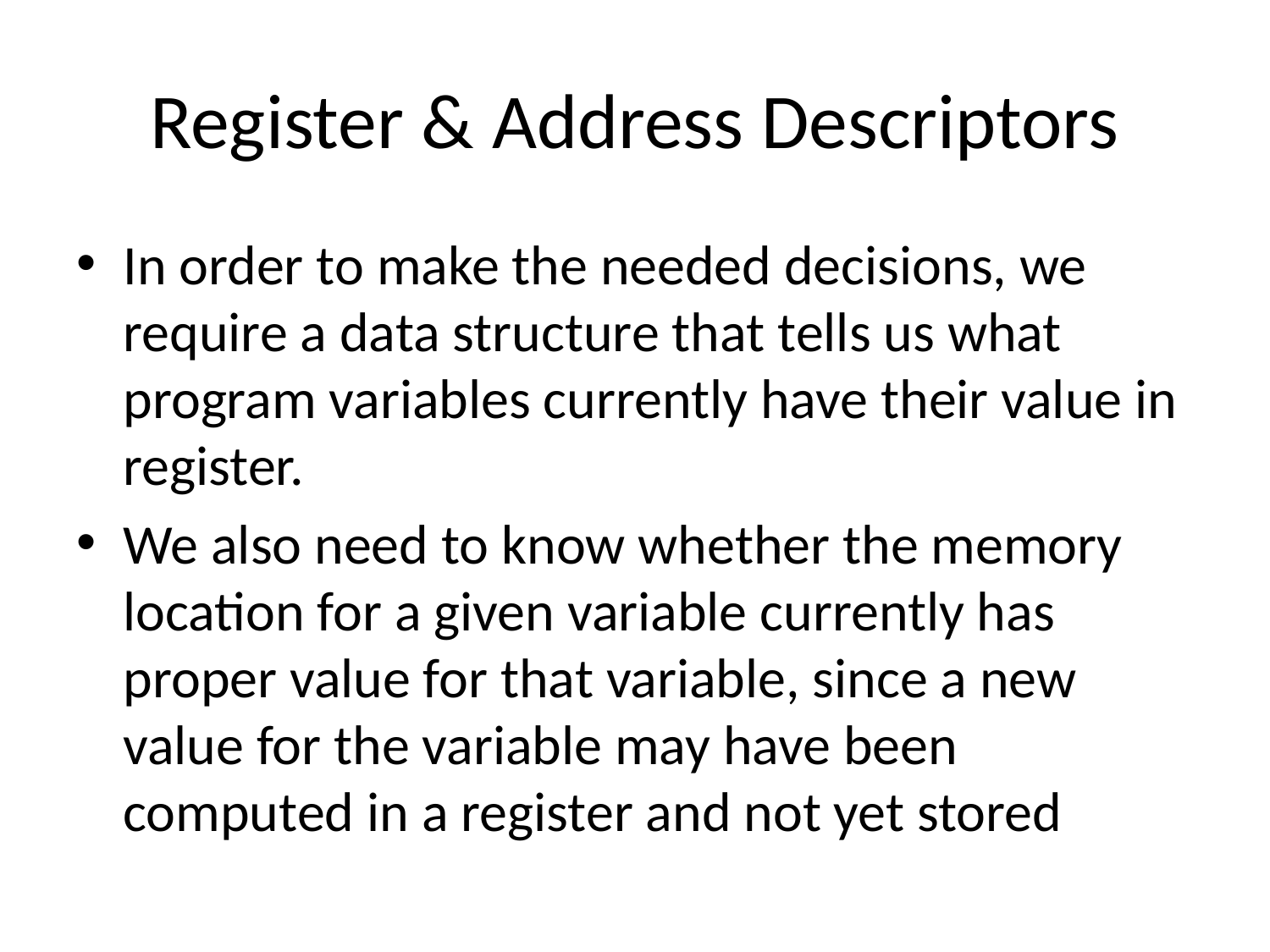

# Register & Address Descriptors
In order to make the needed decisions, we require a data structure that tells us what program variables currently have their value in register.
We also need to know whether the memory location for a given variable currently has proper value for that variable, since a new value for the variable may have been computed in a register and not yet stored